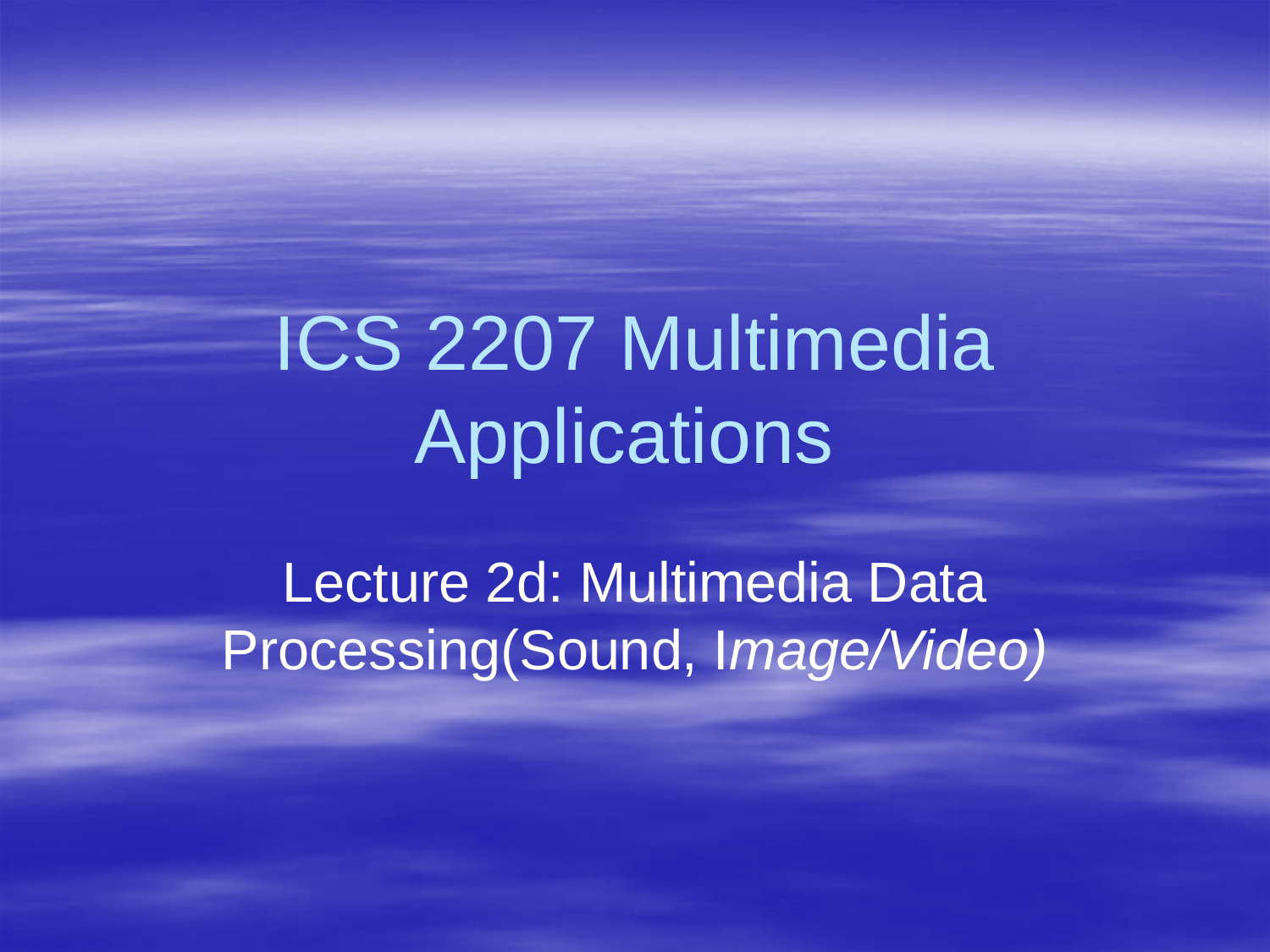

# ICS 2207 Multimedia Applications
Lecture 2d: Multimedia Data Processing(Sound, Image/Video)